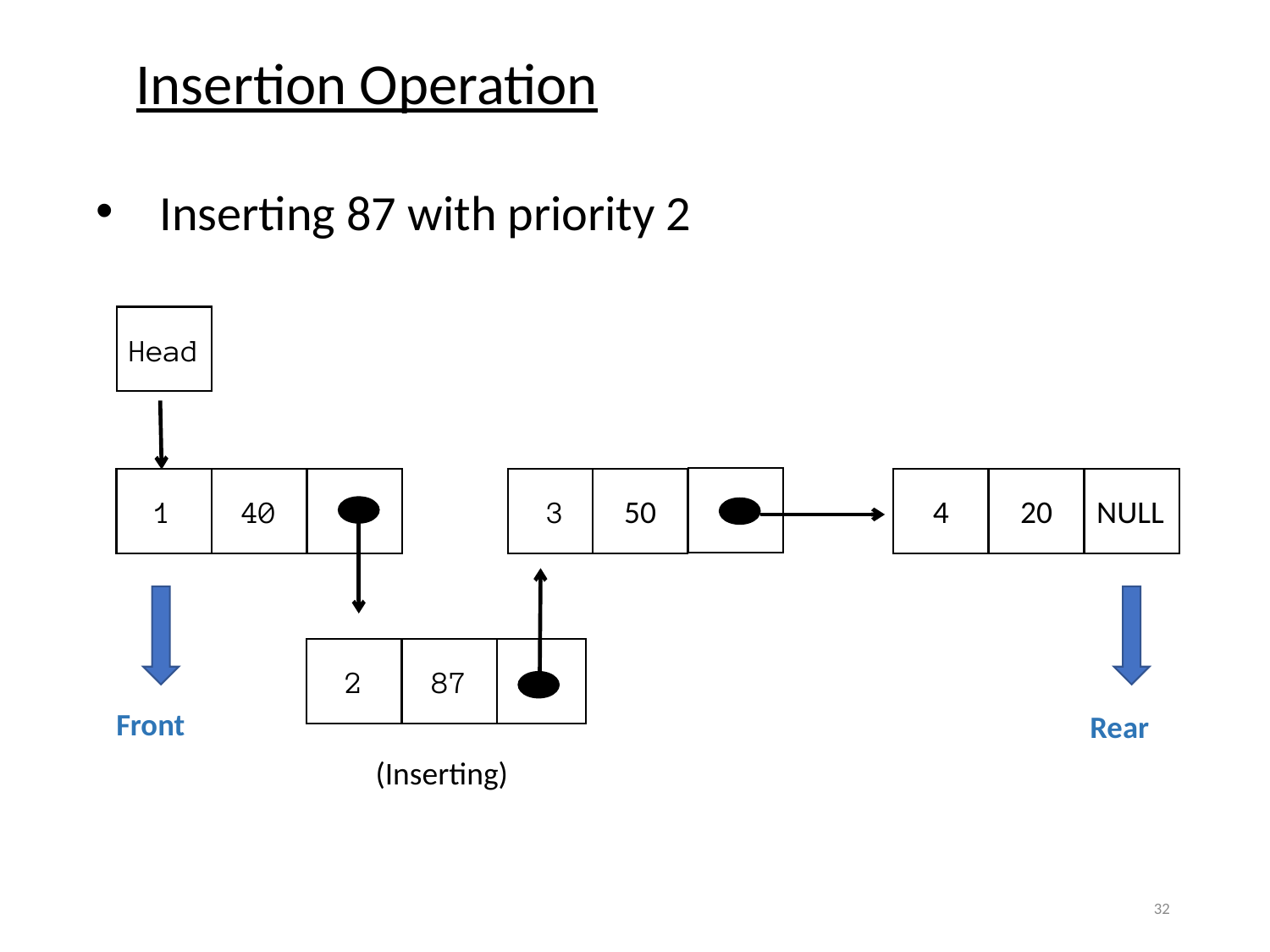

# Insertion Operation
Inserting 87 with priority 2
Head

1
40

3
50
4
20
NULL

2
87

Front
Rear
(Inserting)
32